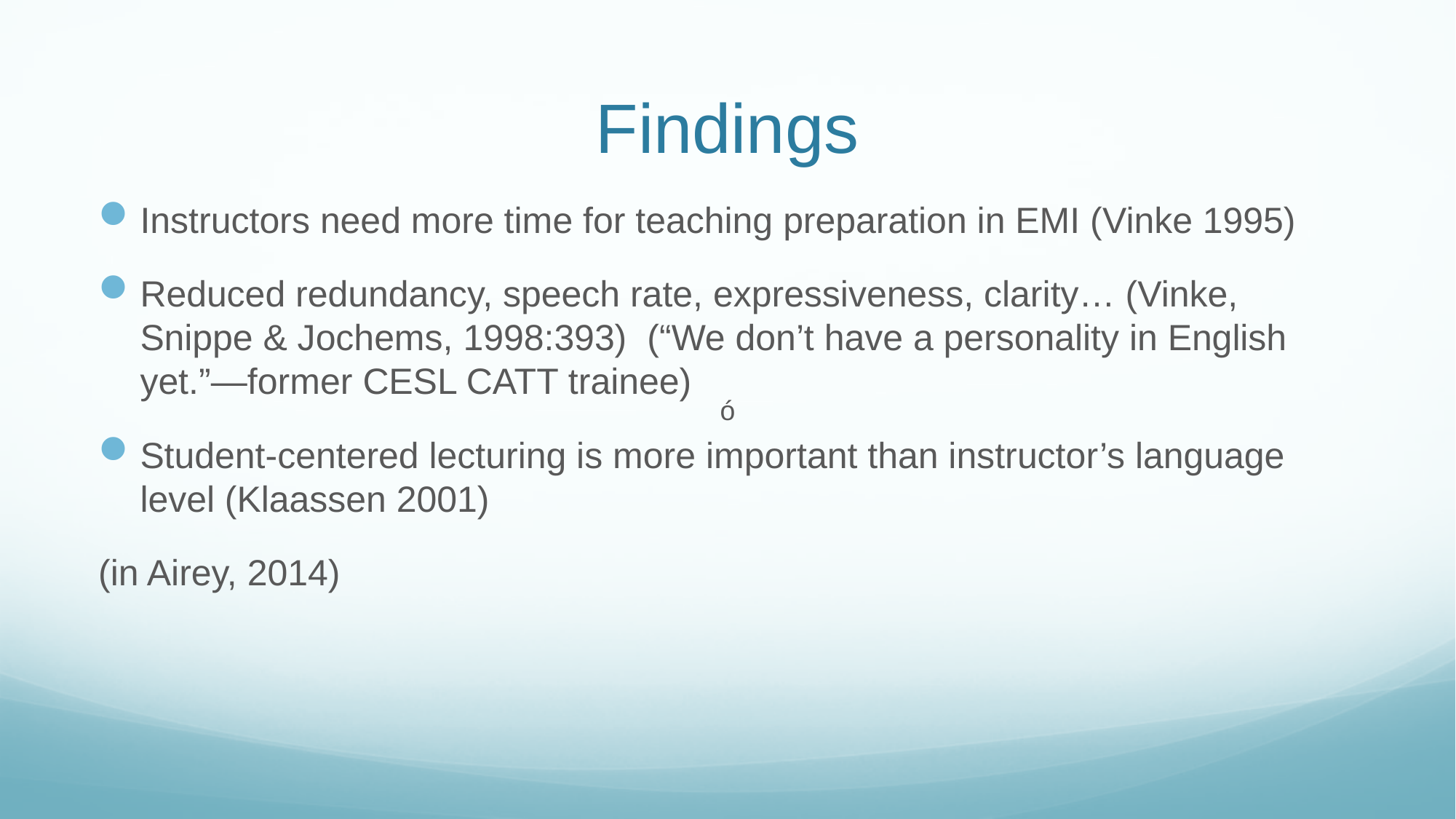

# Findings
Instructors need more time for teaching preparation in EMI (Vinke 1995)
Reduced redundancy, speech rate, expressiveness, clarity… (Vinke, Snippe & Jochems, 1998:393)  (“We don’t have a personality in English yet.”—former CESL CATT trainee)
Student-centered lecturing is more important than instructor’s language level (Klaassen 2001)
(in Airey, 2014)

ó